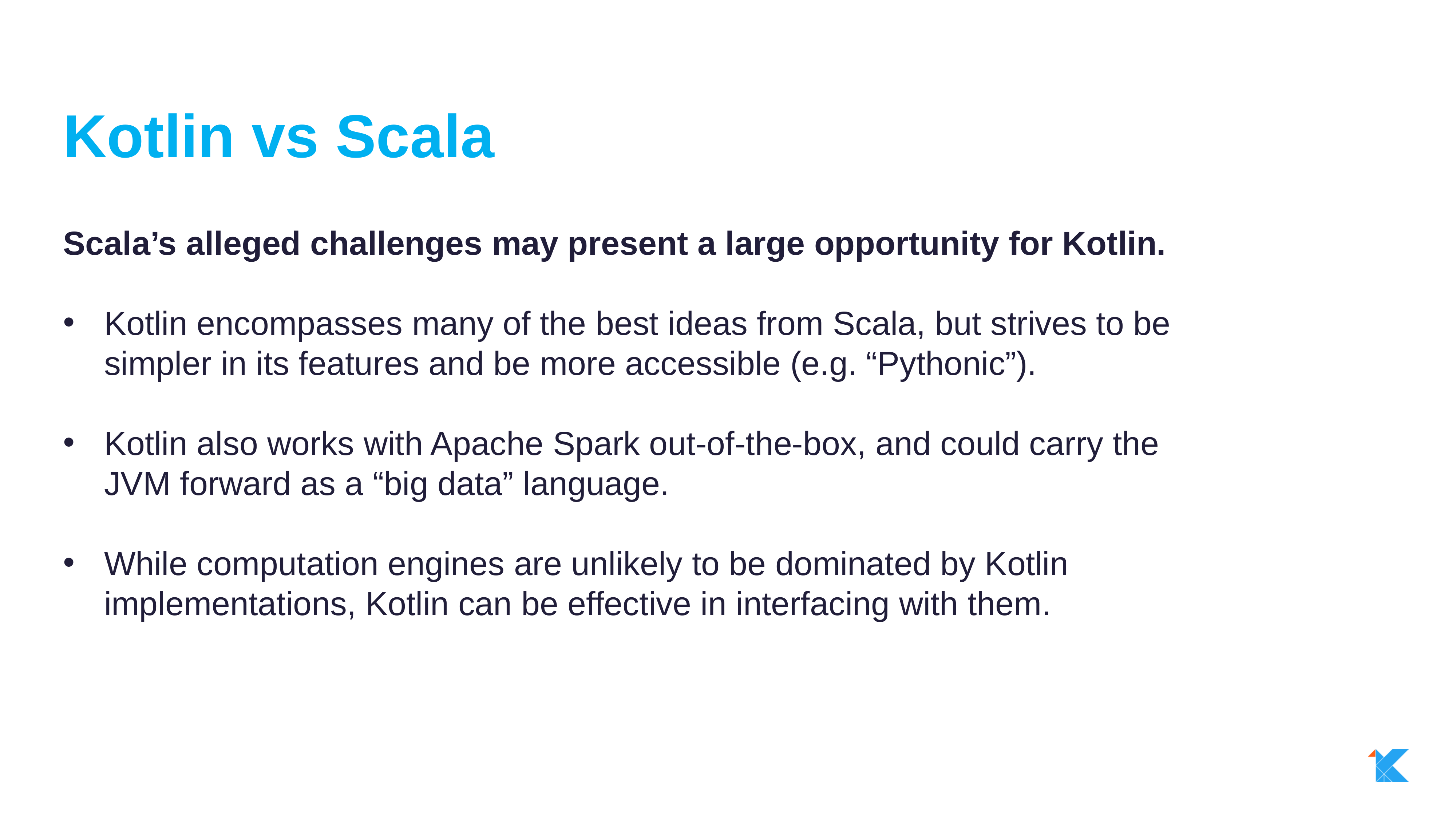

Kotlin vs Scala

Scala’s alleged challenges may present a large opportunity for Kotlin.

Kotlin encompasses many of the best ideas from Scala, but strives to be simpler in its features and be more accessible (e.g. “Pythonic”).

Kotlin also works with Apache Spark out-of-the-box, and could carry the JVM forward as a “big data” language.

While computation engines are unlikely to be dominated by Kotlin implementations, Kotlin can be effective in interfacing with them.